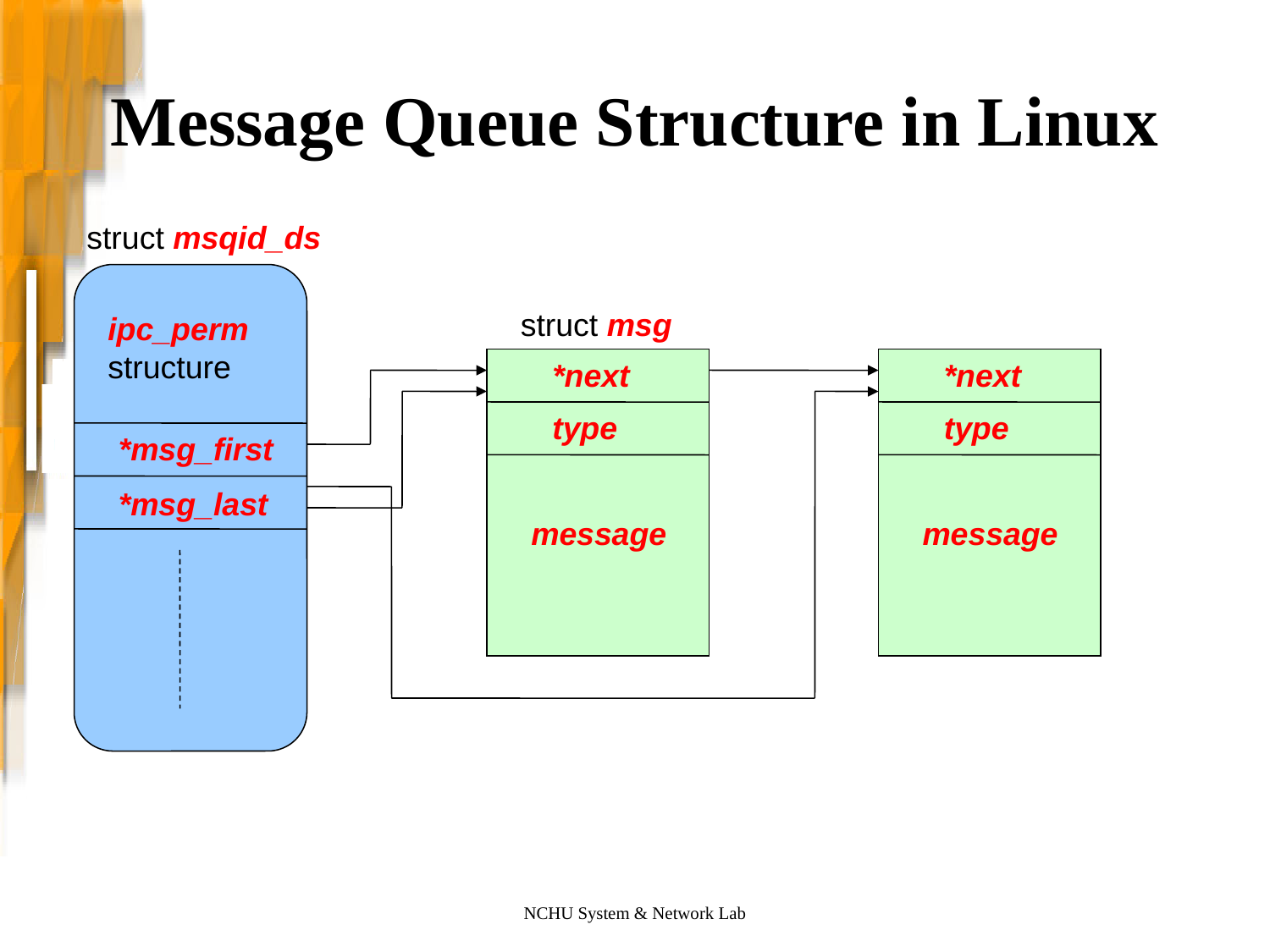

# Message Queue Structure in Linux
struct msqid_ds

struct msg
ipc_perm structure

*next

type

message

*next

type

message

*msg_first

*msg_last

NCHU System & Network Lab